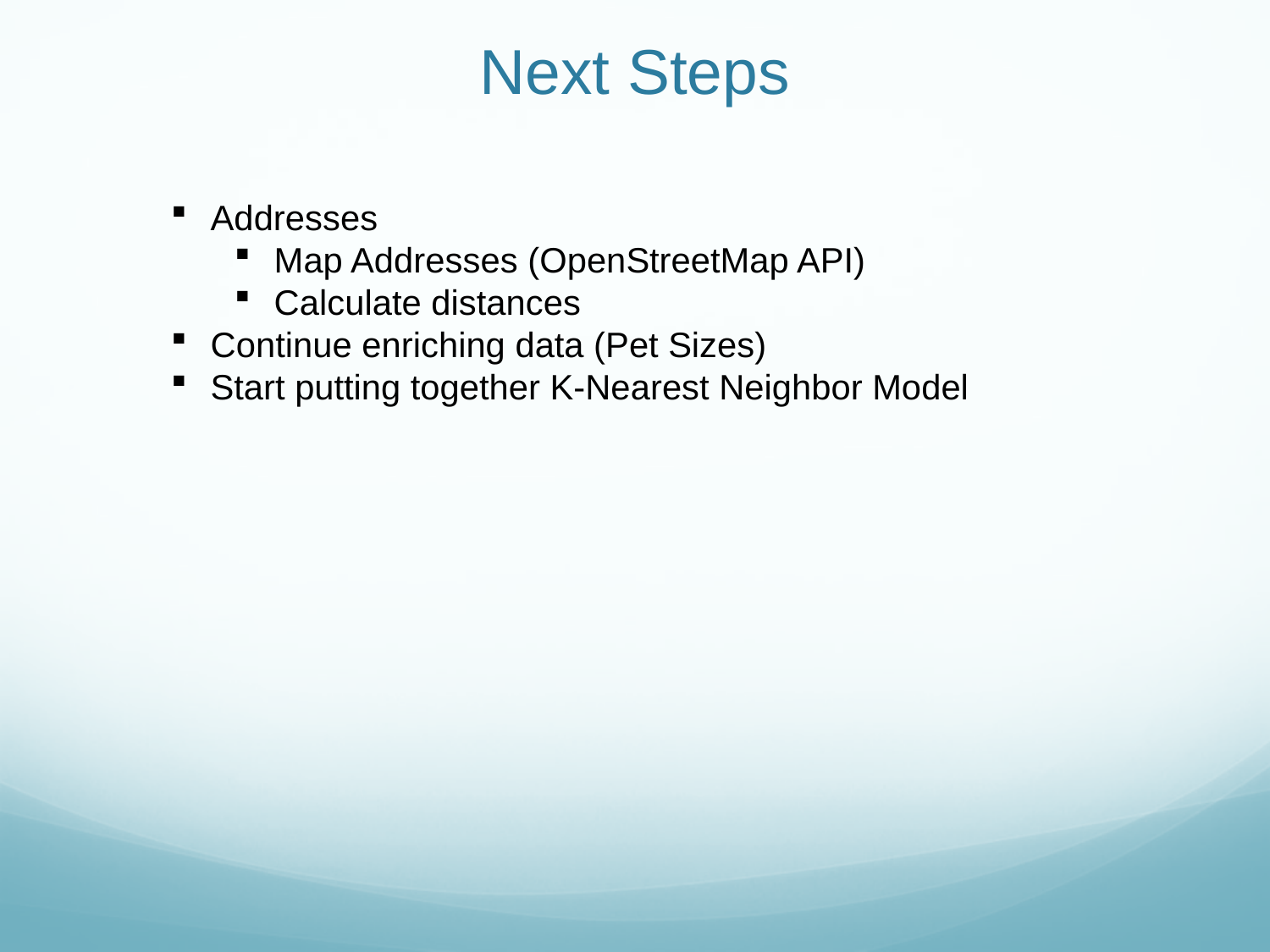

# Next Steps
Addresses
Map Addresses (OpenStreetMap API)
Calculate distances
Continue enriching data (Pet Sizes)
Start putting together K-Nearest Neighbor Model